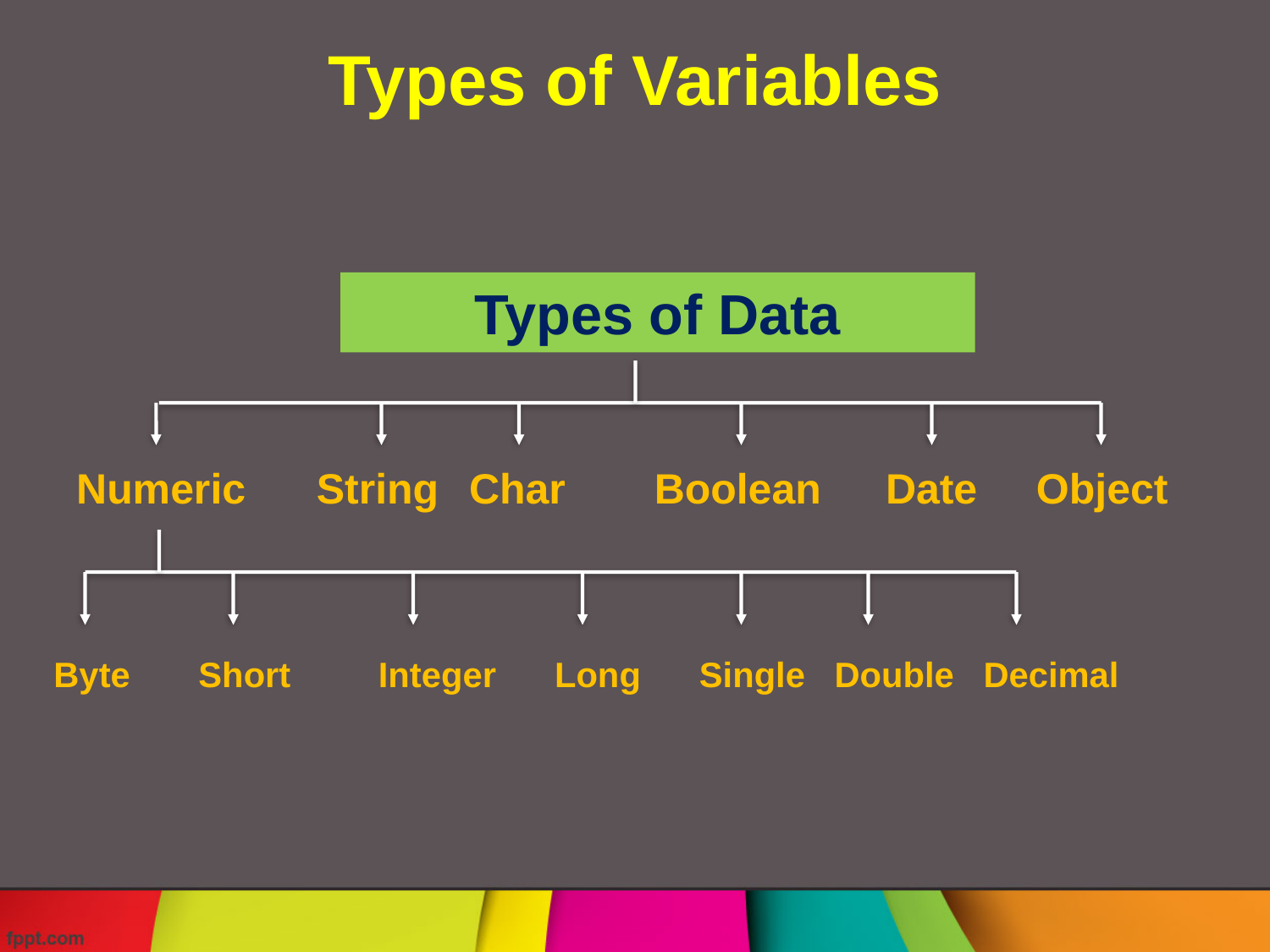

# Types of Variables

Types of Data

Numeric      String	 Char          Boolean	    Date     Object

  Byte       Short         Integer      Long      Single   Double   Decimal